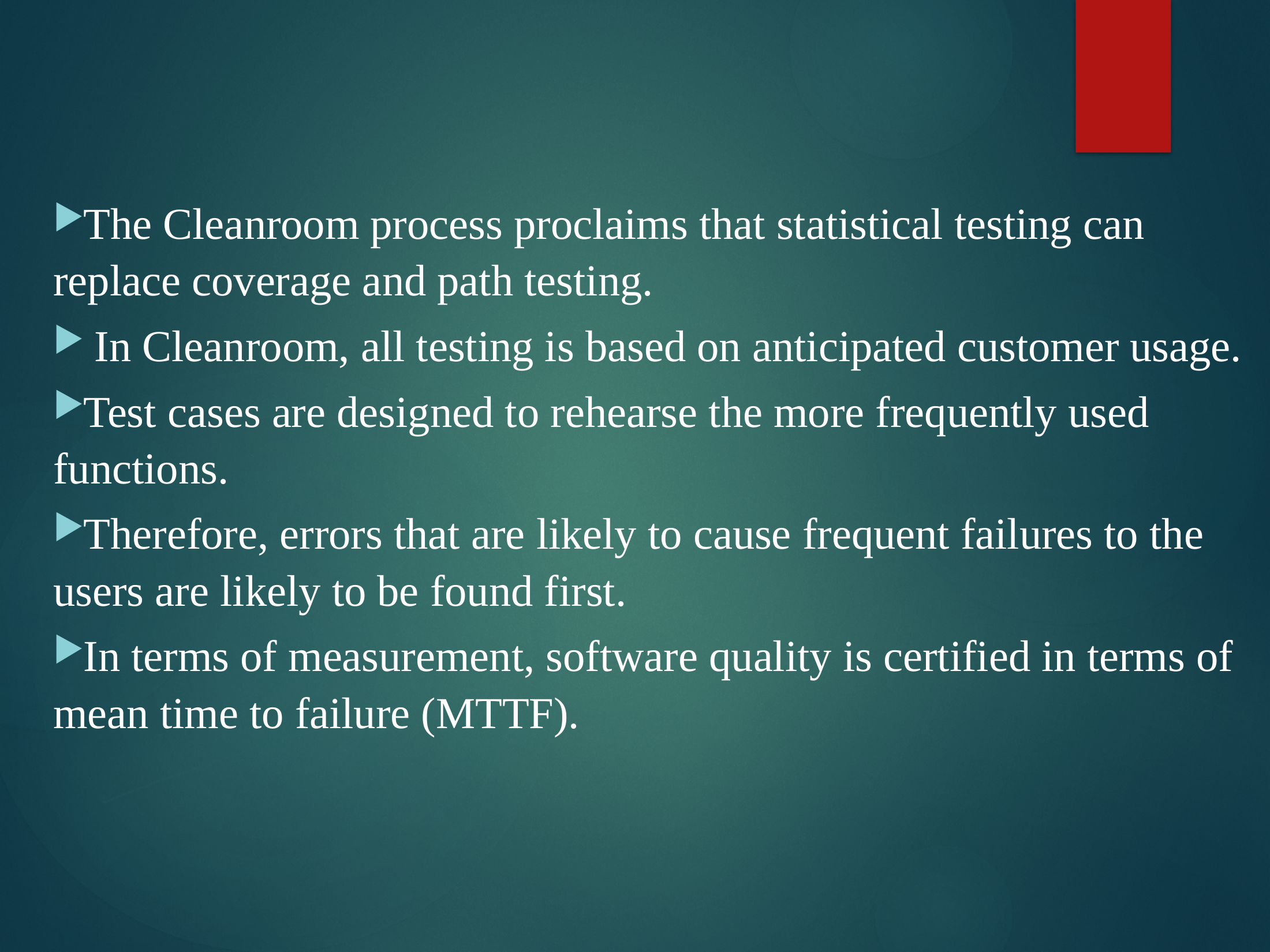

The Cleanroom process proclaims that statistical testing can replace coverage and path testing.
 In Cleanroom, all testing is based on anticipated customer usage.
Test cases are designed to rehearse the more frequently used functions.
Therefore, errors that are likely to cause frequent failures to the users are likely to be found first.
In terms of measurement, software quality is certified in terms of mean time to failure (MTTF).